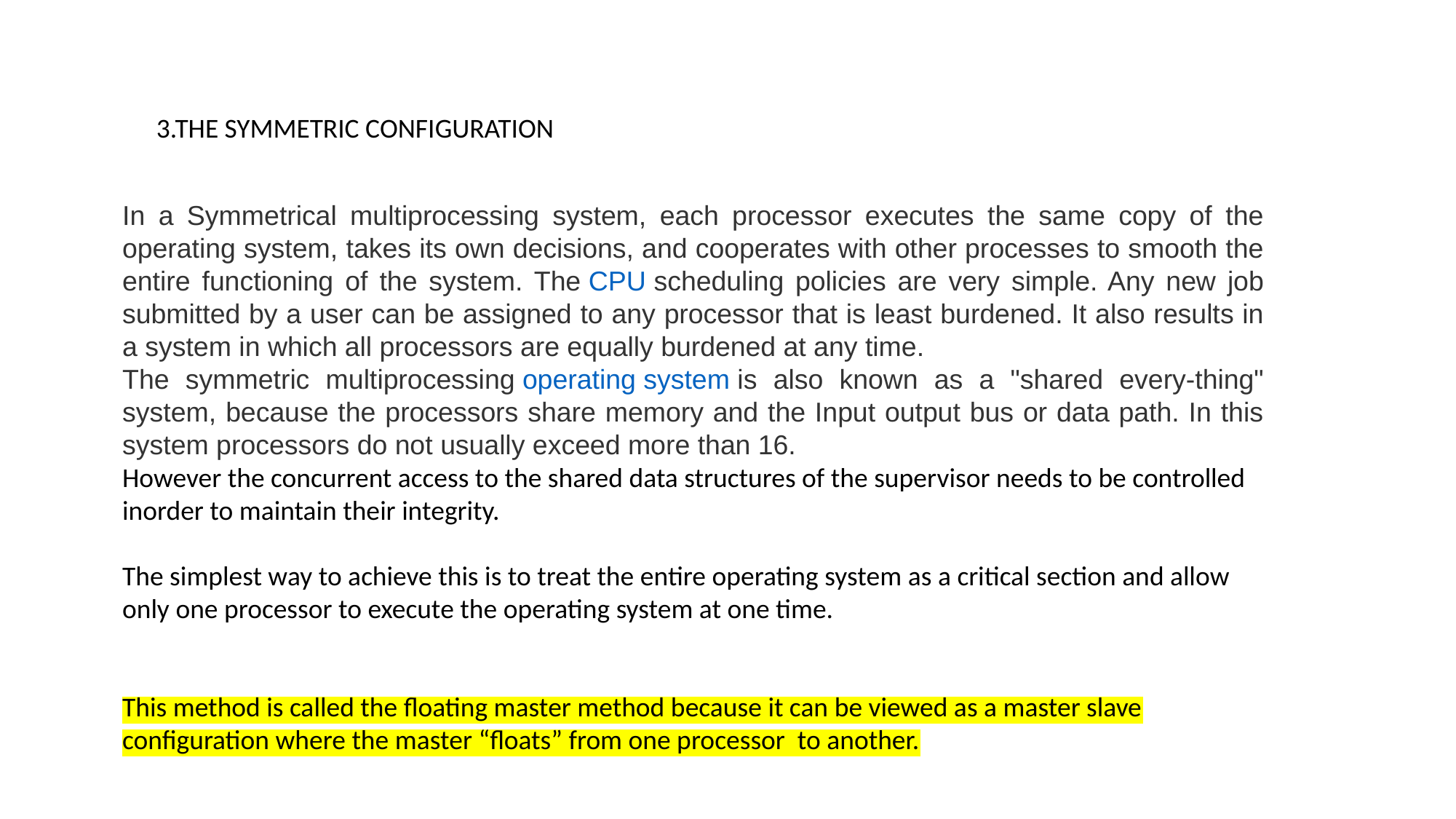

3.THE SYMMETRIC CONFIGURATION
In a Symmetrical multiprocessing system, each processor executes the same copy of the operating system, takes its own decisions, and cooperates with other processes to smooth the entire functioning of the system. The CPU scheduling policies are very simple. Any new job submitted by a user can be assigned to any processor that is least burdened. It also results in a system in which all processors are equally burdened at any time.
The symmetric multiprocessing operating system is also known as a "shared every-thing" system, because the processors share memory and the Input output bus or data path. In this system processors do not usually exceed more than 16.
However the concurrent access to the shared data structures of the supervisor needs to be controlled inorder to maintain their integrity.

The simplest way to achieve this is to treat the entire operating system as a critical section and allow only one processor to execute the operating system at one time.

This method is called the floating master method because it can be viewed as a master slave configuration where the master “floats” from one processor  to another.